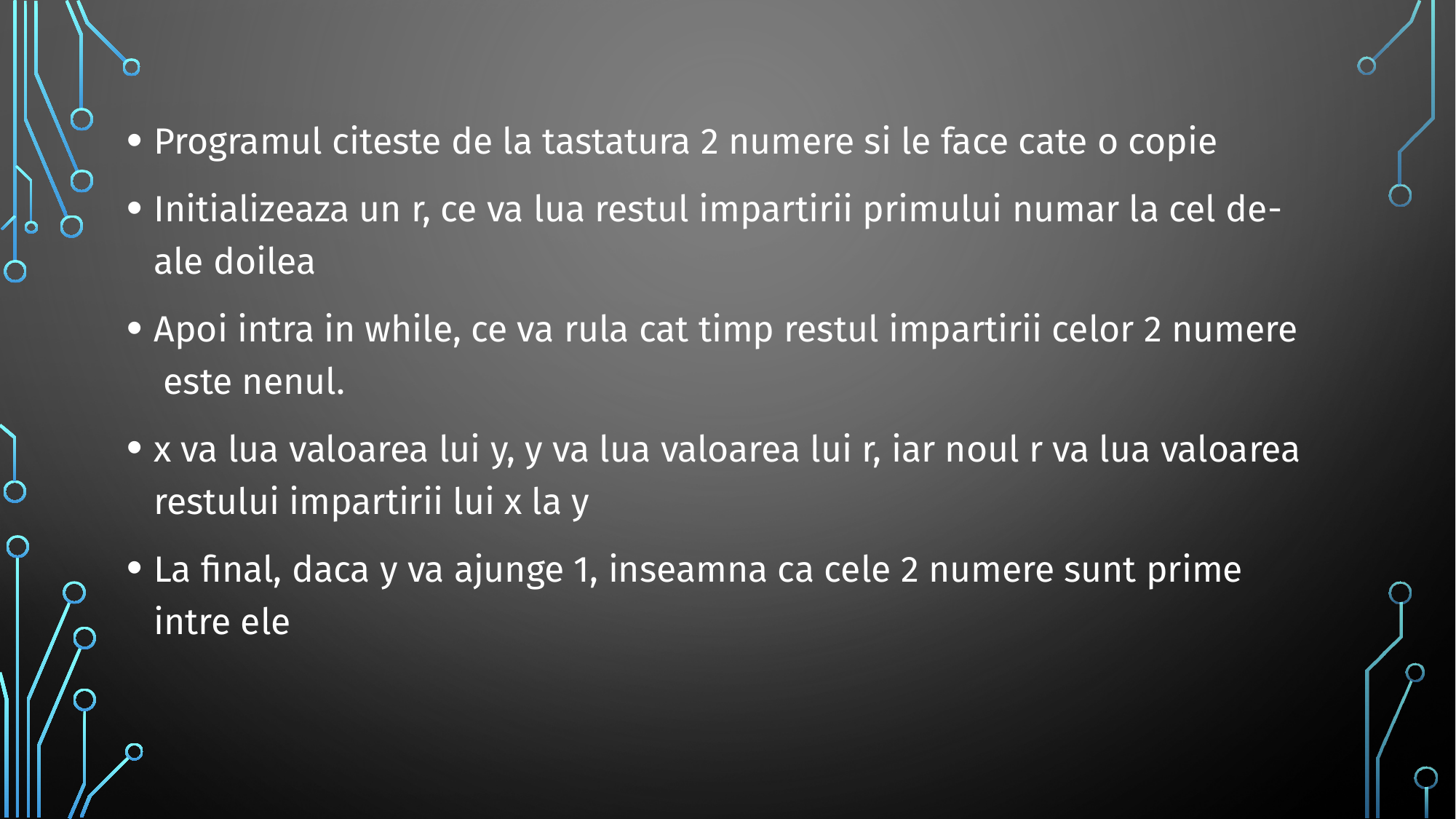

Programul citeste de la tastatura 2 numere si le face cate o copie
Initializeaza un r, ce va lua restul impartirii primului numar la cel de-ale doilea
Apoi intra in while, ce va rula cat timp restul impartirii celor 2 numere  este nenul.
x va lua valoarea lui y, y va lua valoarea lui r, iar noul r va lua valoarea restului impartirii lui x la y
La final, daca y va ajunge 1, inseamna ca cele 2 numere sunt prime intre ele